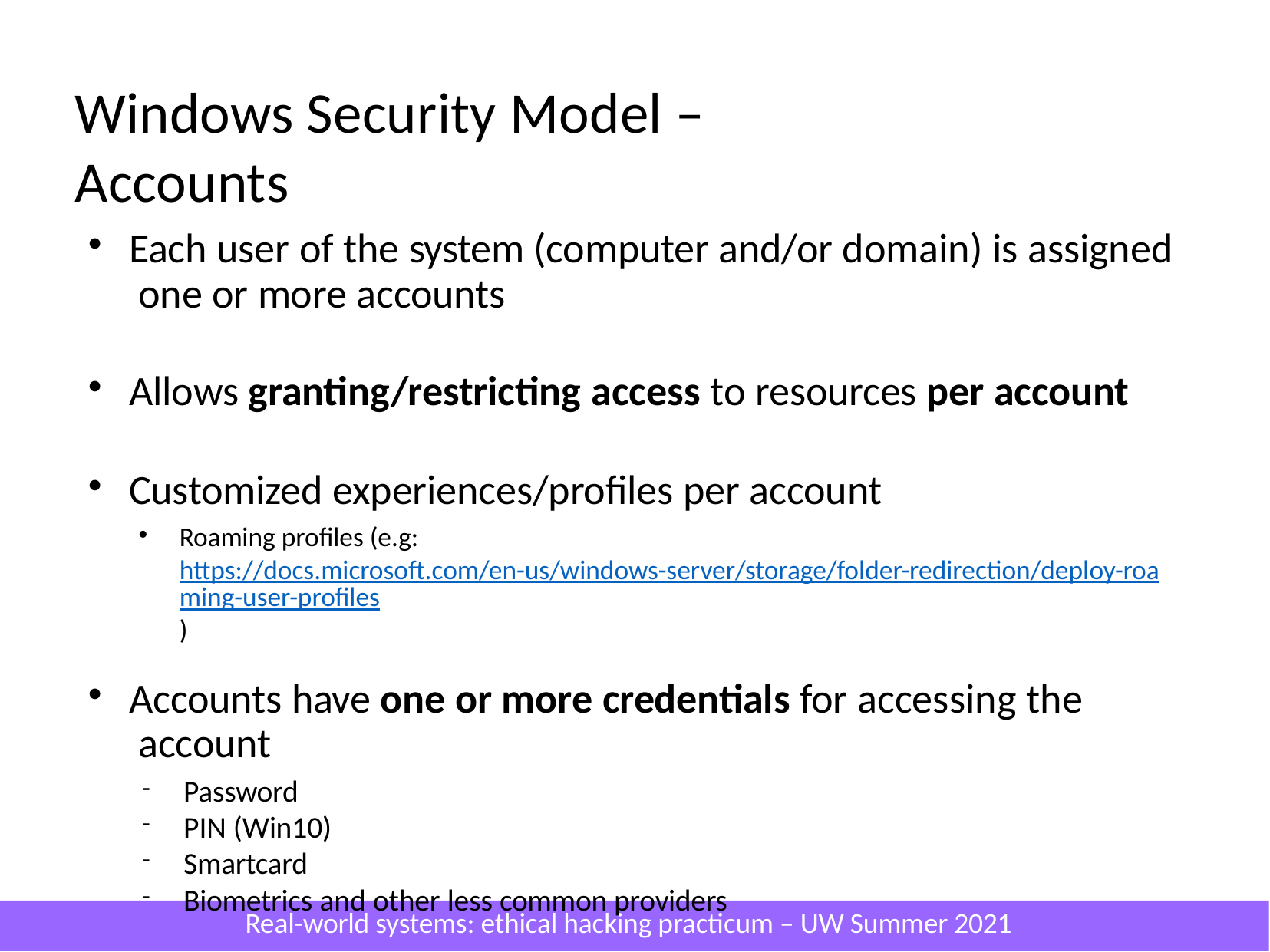

# Windows Security Model – Accounts
Each user of the system (computer and/or domain) is assigned  one or more accounts

Allows granting/restricting access to resources per account

Customized experiences/profiles per account
Roaming profiles (e.g: https://docs.microsoft.com/en-us/windows-server/storage/folder-redirection/deploy-roaming-user-profiles)

Accounts have one or more credentials for accessing the  account
Password
PIN (Win10)
Smartcard
Biometrics and other less common providers
Real-world systems: ethical hacking practicum – UW Summer 2021